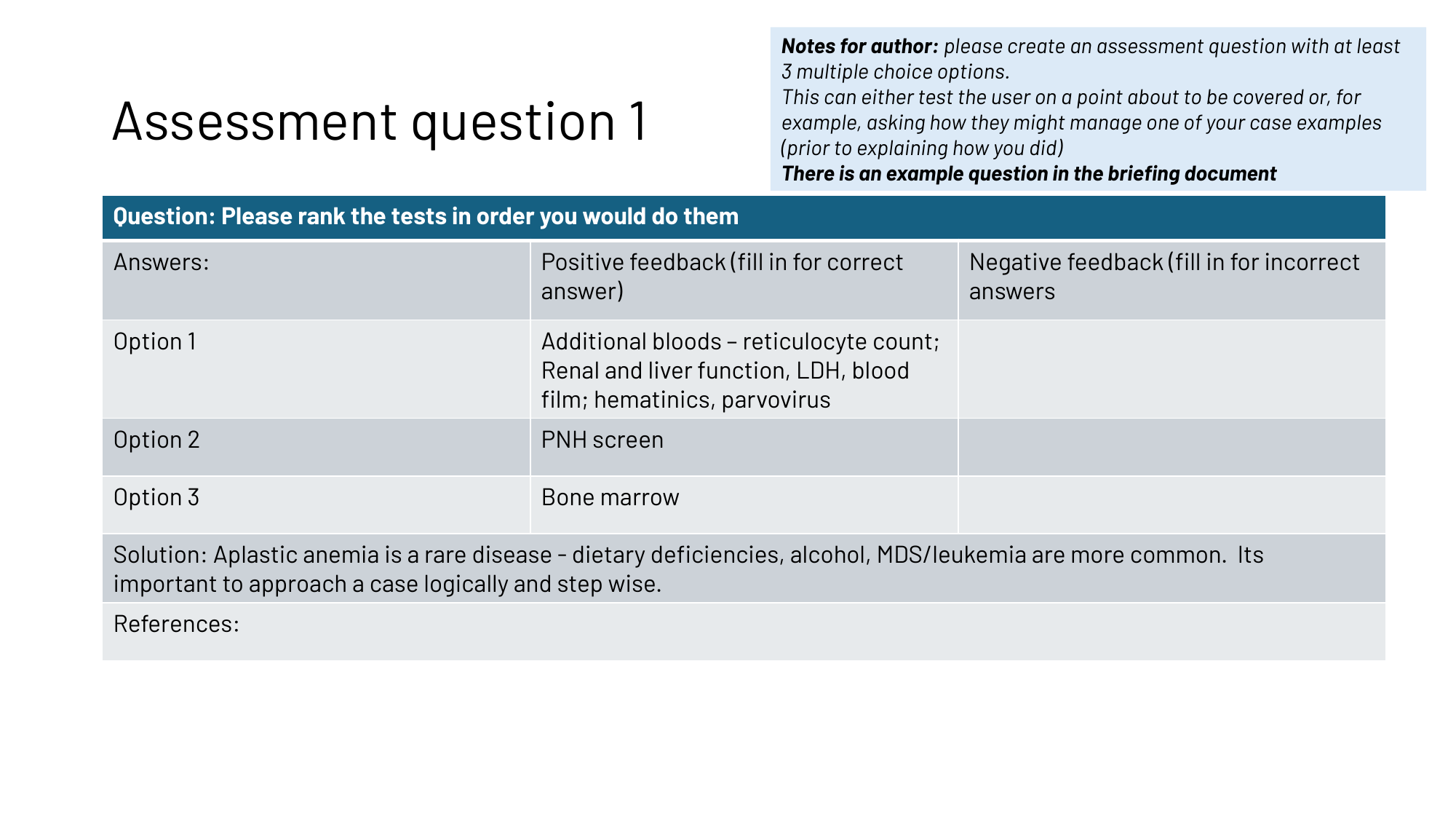

Notes for author: please create an assessment question with at least 3 multiple choice options.
This can either test the user on a point about to be covered or, for example, asking how they might manage one of your case examples (prior to explaining how you did)
There is an example question in the briefing document
# Assessment question 1
| Question: Please rank the tests in order you would do them |  |  |
| --- | --- | --- |
| Answers: | Positive feedback (fill in for correct answer) | Negative feedback (fill in for incorrect answers |
| Option 1 | Additional bloods – reticulocyte count; Renal and liver function, LDH, blood film; hematinics, parvovirus |  |
| Option 2 | PNH screen |  |
| Option 3 | Bone marrow |  |
| Solution: Aplastic anemia is a rare disease - dietary deficiencies, alcohol, MDS/leukemia are more common. Its important to approach a case logically and step wise. |  |  |
| References: |  |  |